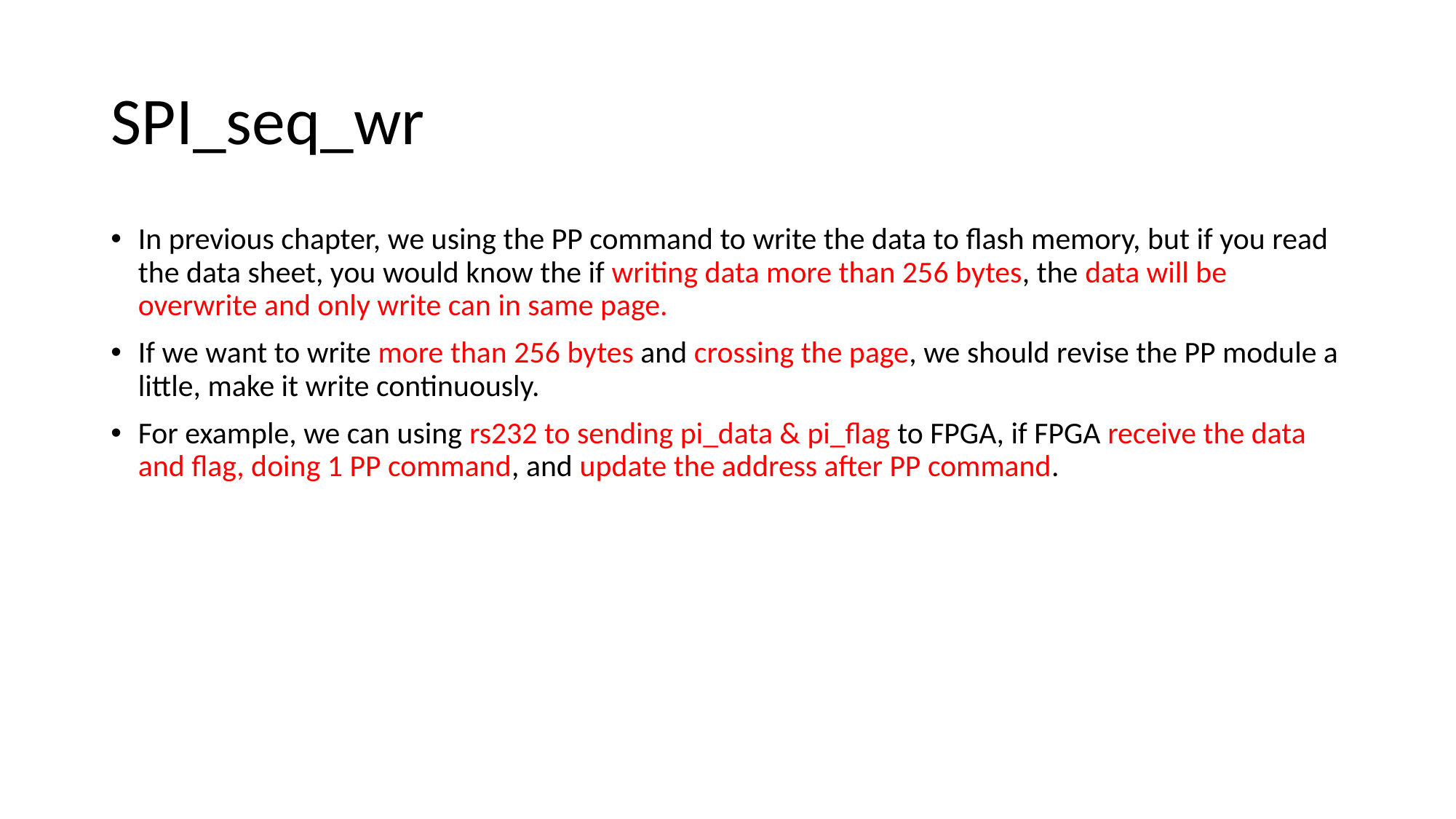

# SPI_seq_wr
In previous chapter, we using the PP command to write the data to flash memory, but if you read the data sheet, you would know the if writing data more than 256 bytes, the data will be overwrite and only write can in same page.
If we want to write more than 256 bytes and crossing the page, we should revise the PP module a little, make it write continuously.
For example, we can using rs232 to sending pi_data & pi_flag to FPGA, if FPGA receive the data and flag, doing 1 PP command, and update the address after PP command.